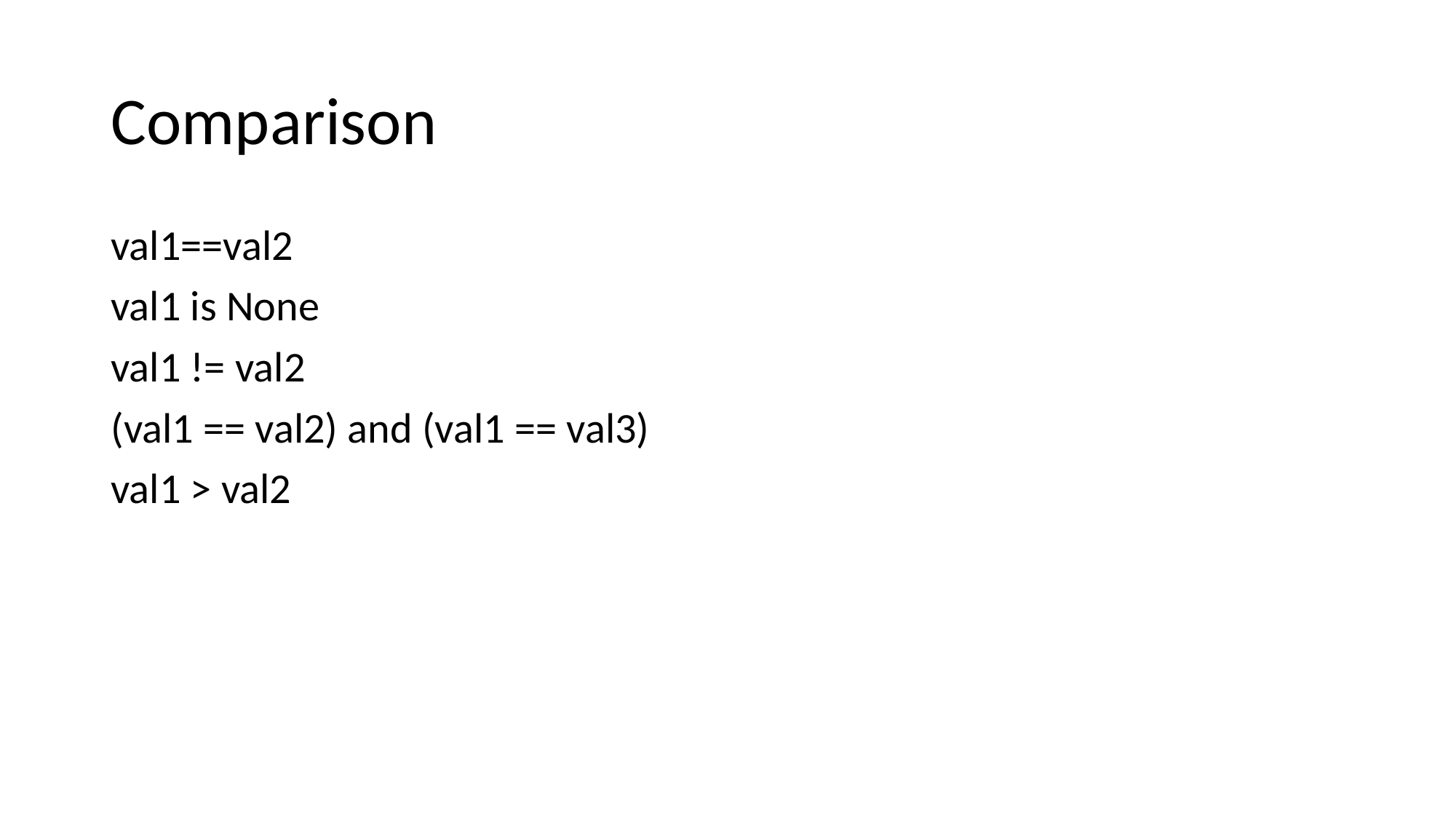

# Comparison
val1==val2
val1 is None
val1 != val2
(val1 == val2) and (val1 == val3)
val1 > val2